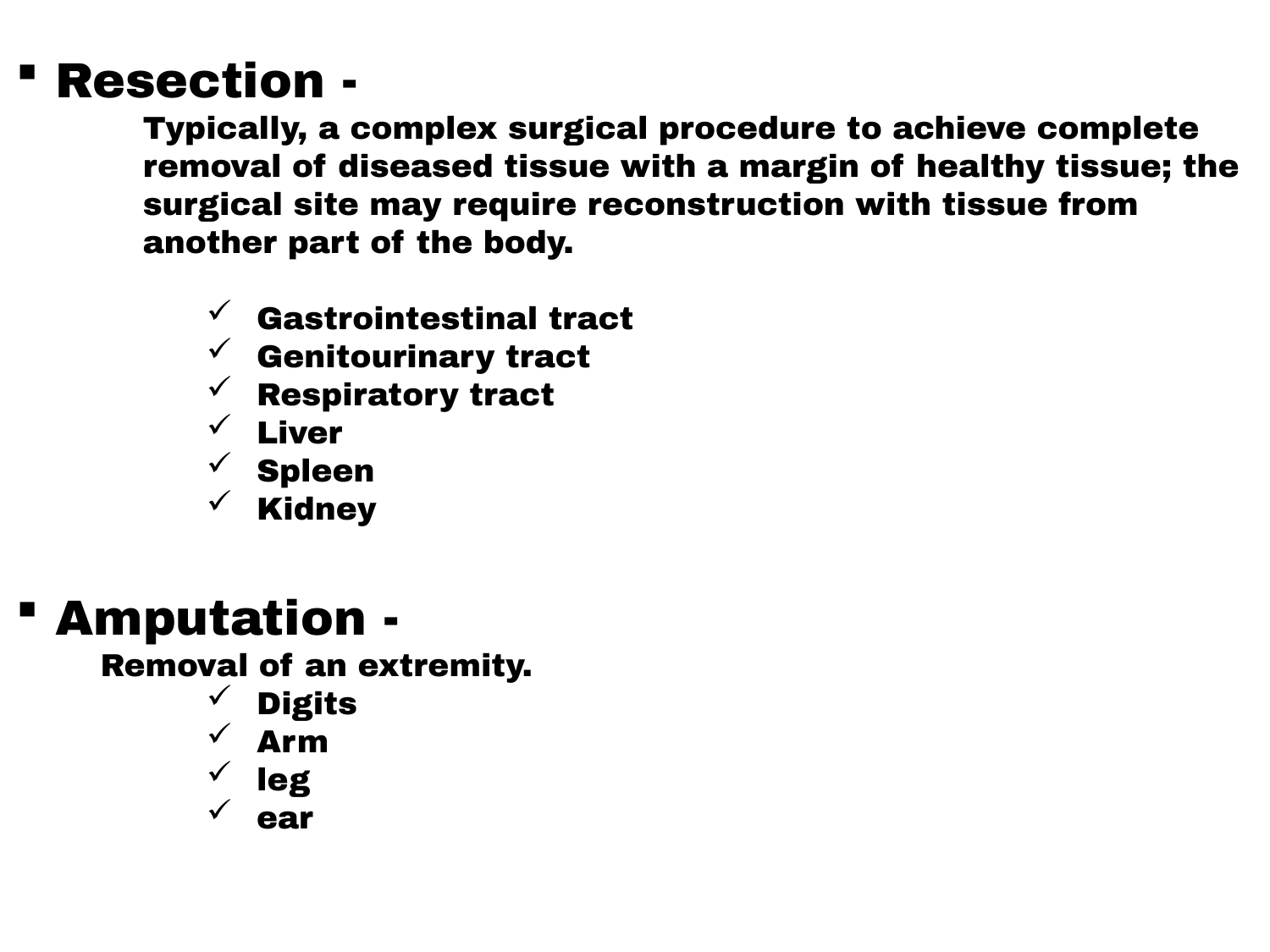

Resection -
Typically, a complex surgical procedure to achieve complete removal of diseased tissue with a margin of healthy tissue; the surgical site may require reconstruction with tissue from another part of the body.

 Gastrointestinal tract
 Genitourinary tract
 Respiratory tract
 Liver
 Spleen
 Kidney

Amputation -
        Removal of an extremity.
 Digits
 Arm
 leg
 ear